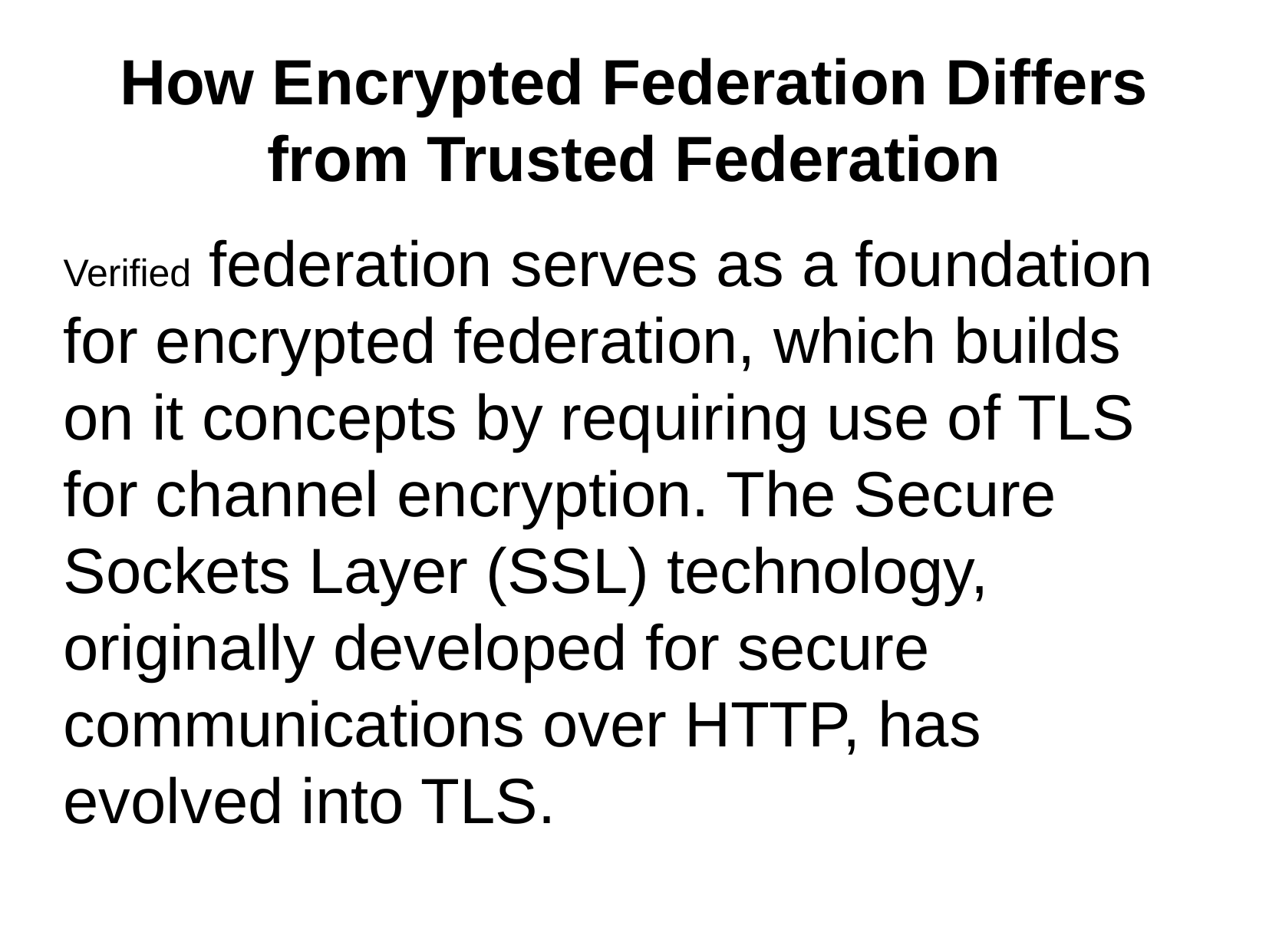

Verified federation serves as a foundation for encrypted federation, which builds on it concepts by requiring use of TLS for channel encryption. The Secure Sockets Layer (SSL) technology, originally developed for secure communications over HTTP, has evolved into TLS.
How Encrypted Federation Differs from Trusted Federation